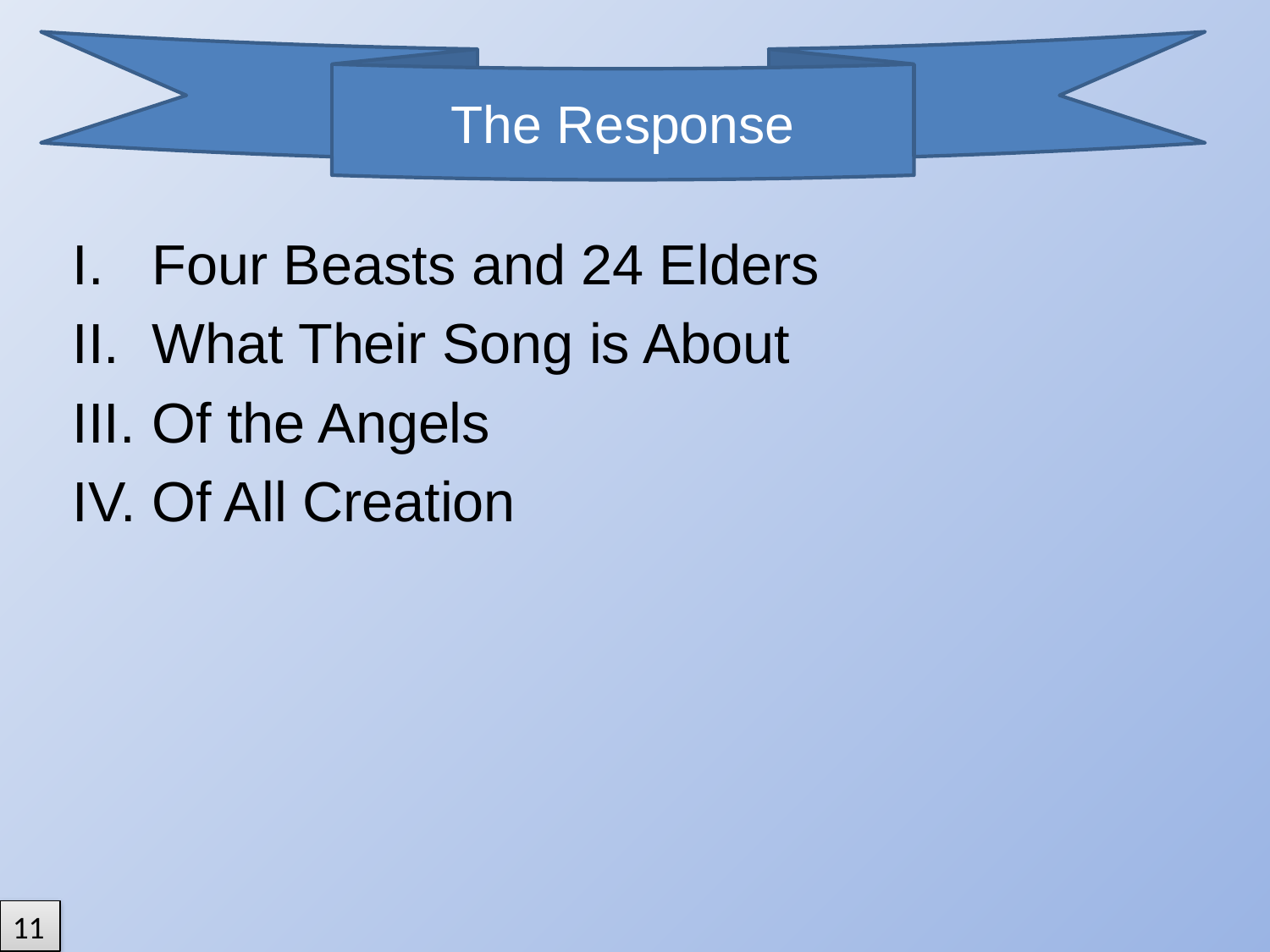

The Response
Four Beasts and 24 Elders
What Their Song is About
Of the Angels
Of All Creation
11